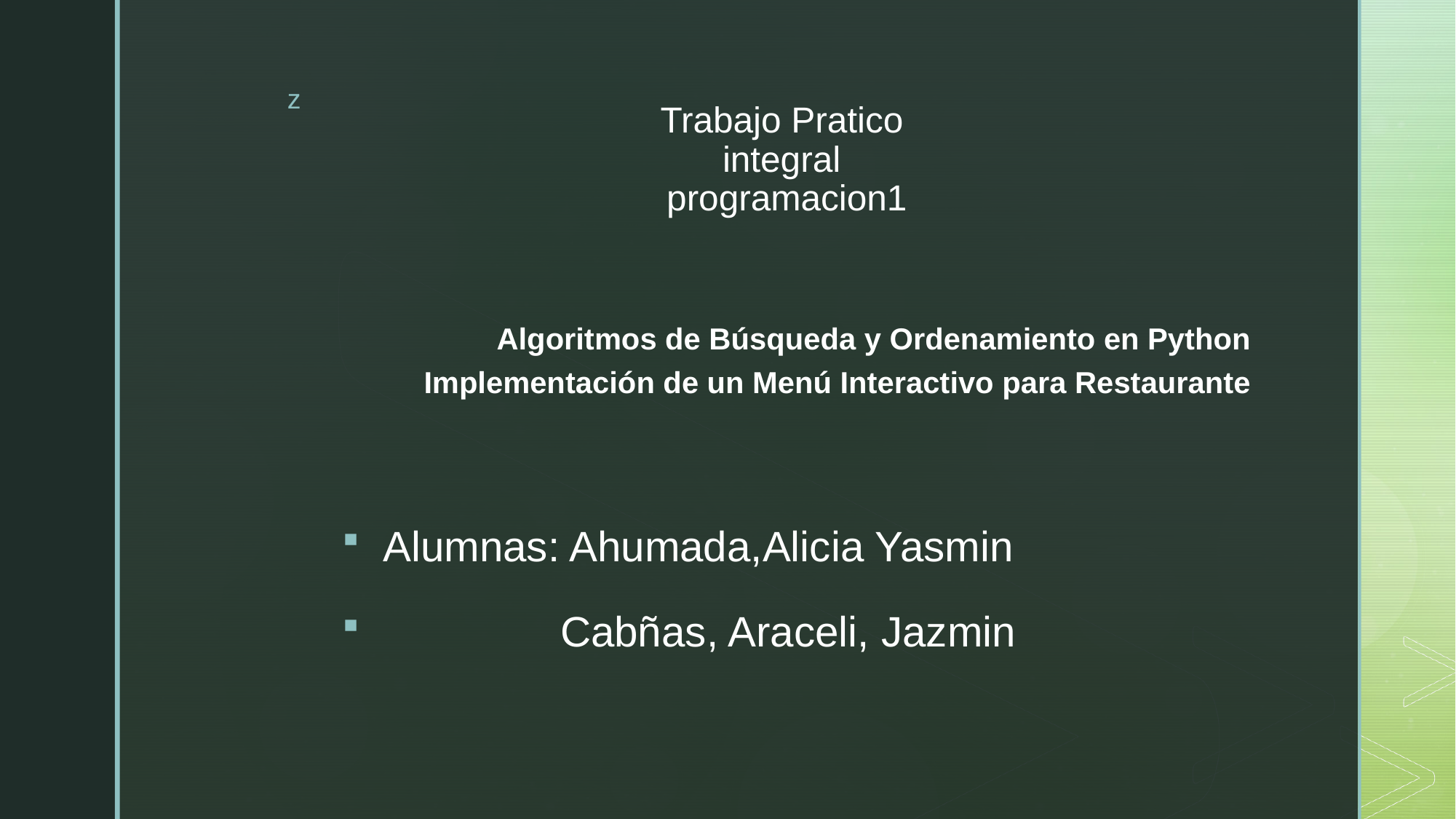

# Trabajo Pratico integral programacion1
Algoritmos de Búsqueda y Ordenamiento en Python
 Implementación de un Menú Interactivo para Restaurante

Alumnas: Ahumada,Alicia Yasmin
               Cabñas, Araceli, Jazmin